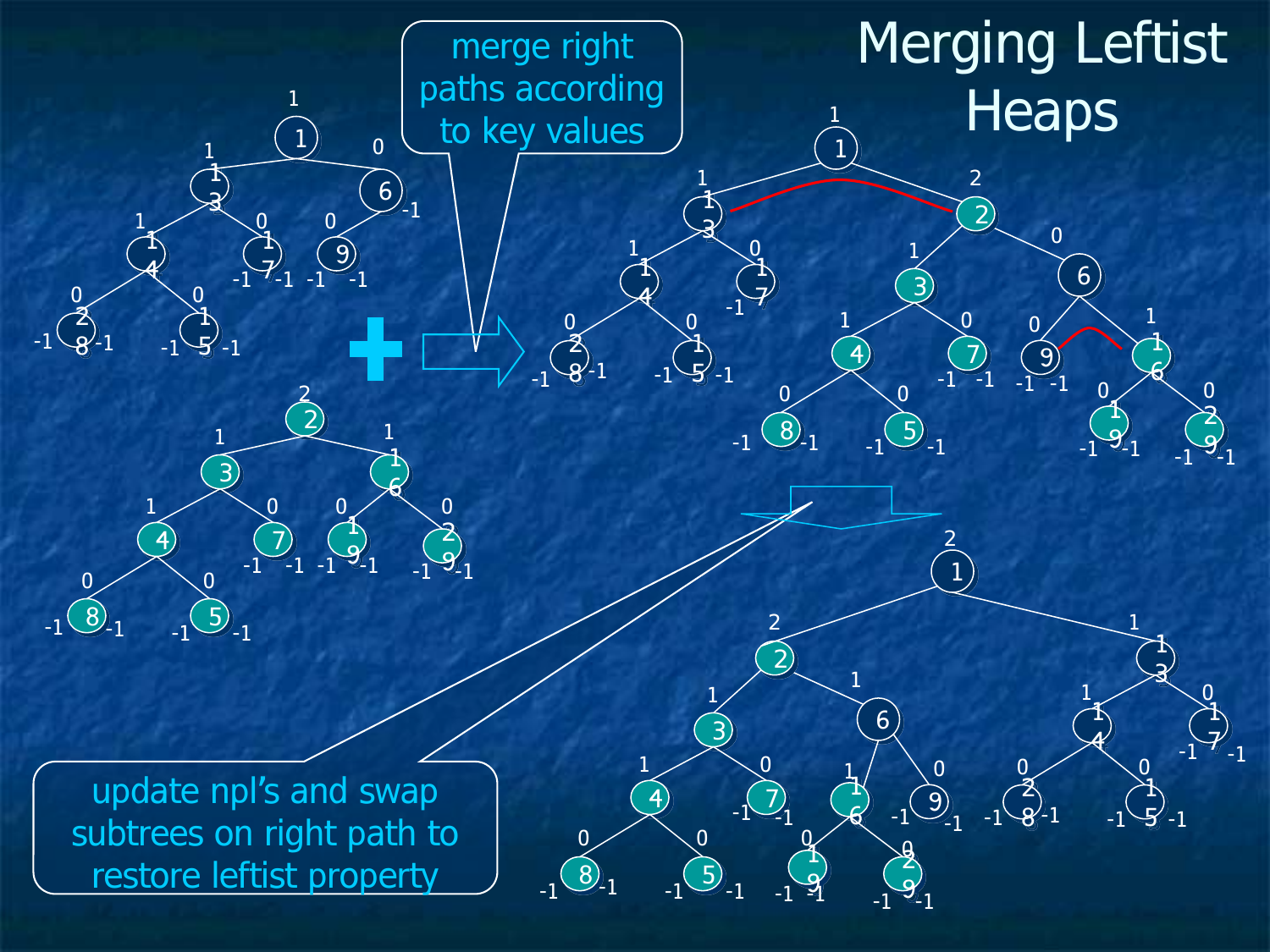

Merging Leftist Heaps
merge right paths according to key values
1
1
1
0
1
1
1
2
13
6

-1
13
2
1
0
0
0
1
0
1
14
17
9
6
-1
-1
-1
-1
14
17
3
0
0
-1
1
1
0
0
0
0
28
15

-1
-1
-1
-1

4
7
16
9
28
15
-1
-1
-1
-1
-1
-1
-1
-1
0
0
2
0
0
2
19
1
8
5
29
1
-1
-1
-1
-1
-1
-1
-1
-1
3
16
1
0
0
0

2
4
7
19
29
-1
-1
-1
-1
1
-1
-1
0
0
8
5
2
1
-1
-1
-1
-1
2
13
1
1
0
1
6
14
17
3
-1
-1
1
0
0
0
0
1
update npl’s and swap subtrees on right path to restore leftist property
4
7
16
9
28
15
-1
-1
-1
-1
-1
-1
-1
-1
0
0
0
0
19
8
5
29
-1
-1
-1
-1
-1
-1
-1
-1